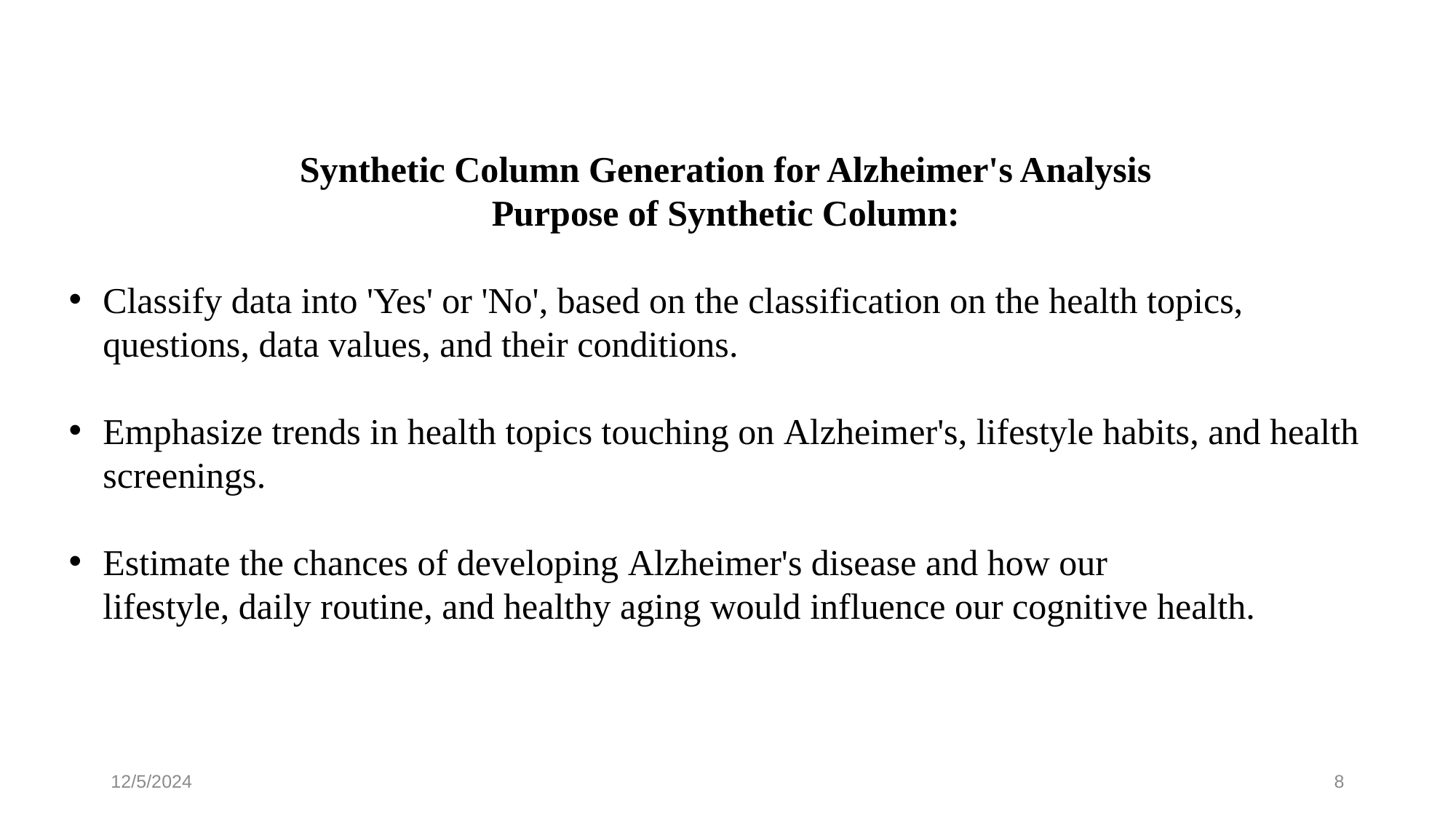

Synthetic Column Generation for Alzheimer's Analysis
Purpose of Synthetic Column:

Classify data into 'Yes' or 'No', based on the classification on the health topics, questions, data values, and their conditions.

Emphasize trends in health topics touching on Alzheimer's, lifestyle habits, and health screenings.
Estimate the chances of developing Alzheimer's disease and how our lifestyle, daily routine, and healthy aging would influence our cognitive health.

12/5/2024
8